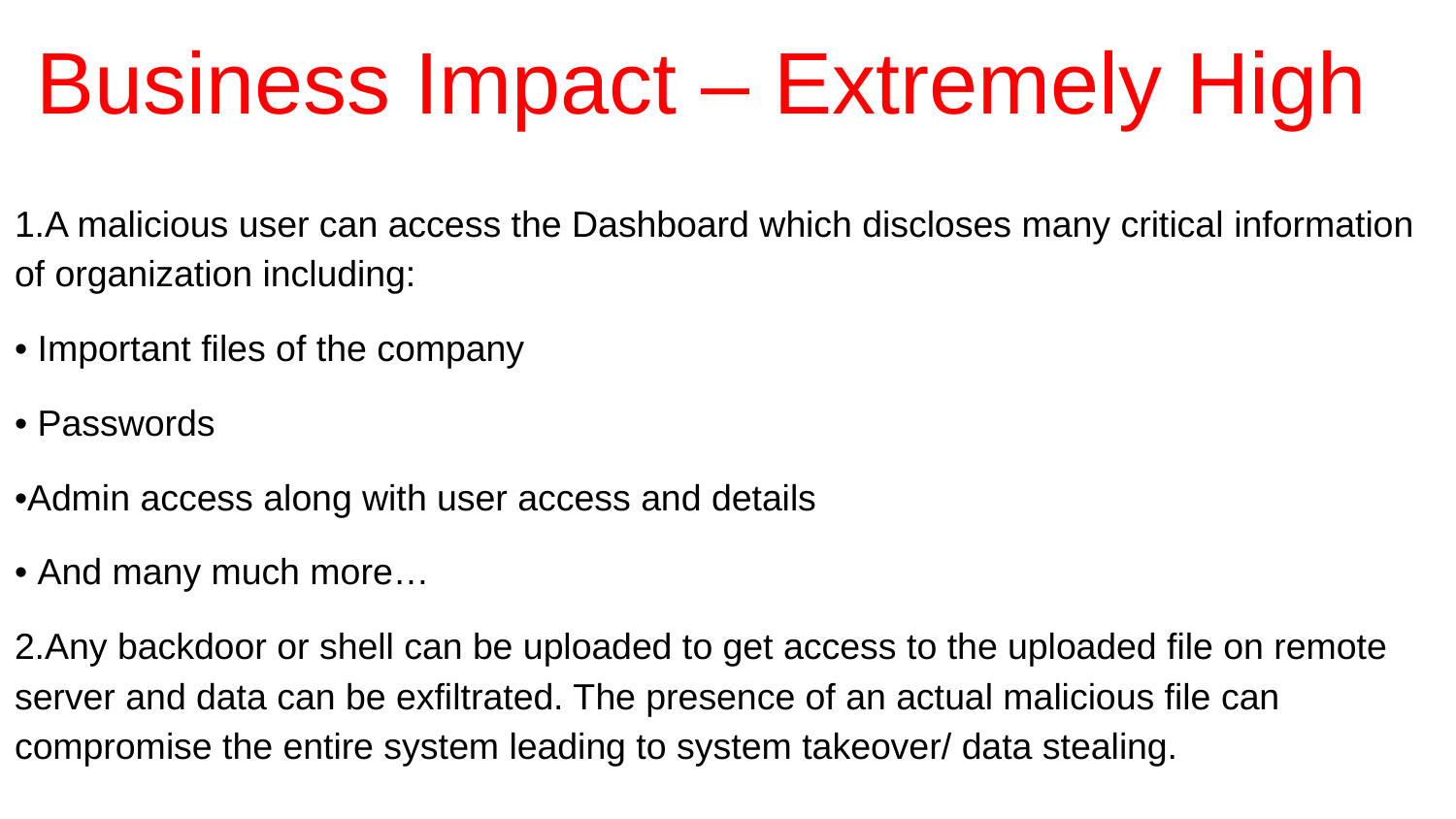

# Business Impact – Extremely High
1.A malicious user can access the Dashboard which discloses many critical information of organization including:
• Important files of the company
• Passwords
•Admin access along with user access and details
• And many much more…
2.Any backdoor or shell can be uploaded to get access to the uploaded file on remote server and data can be exfiltrated. The presence of an actual malicious file can compromise the entire system leading to system takeover/ data stealing.